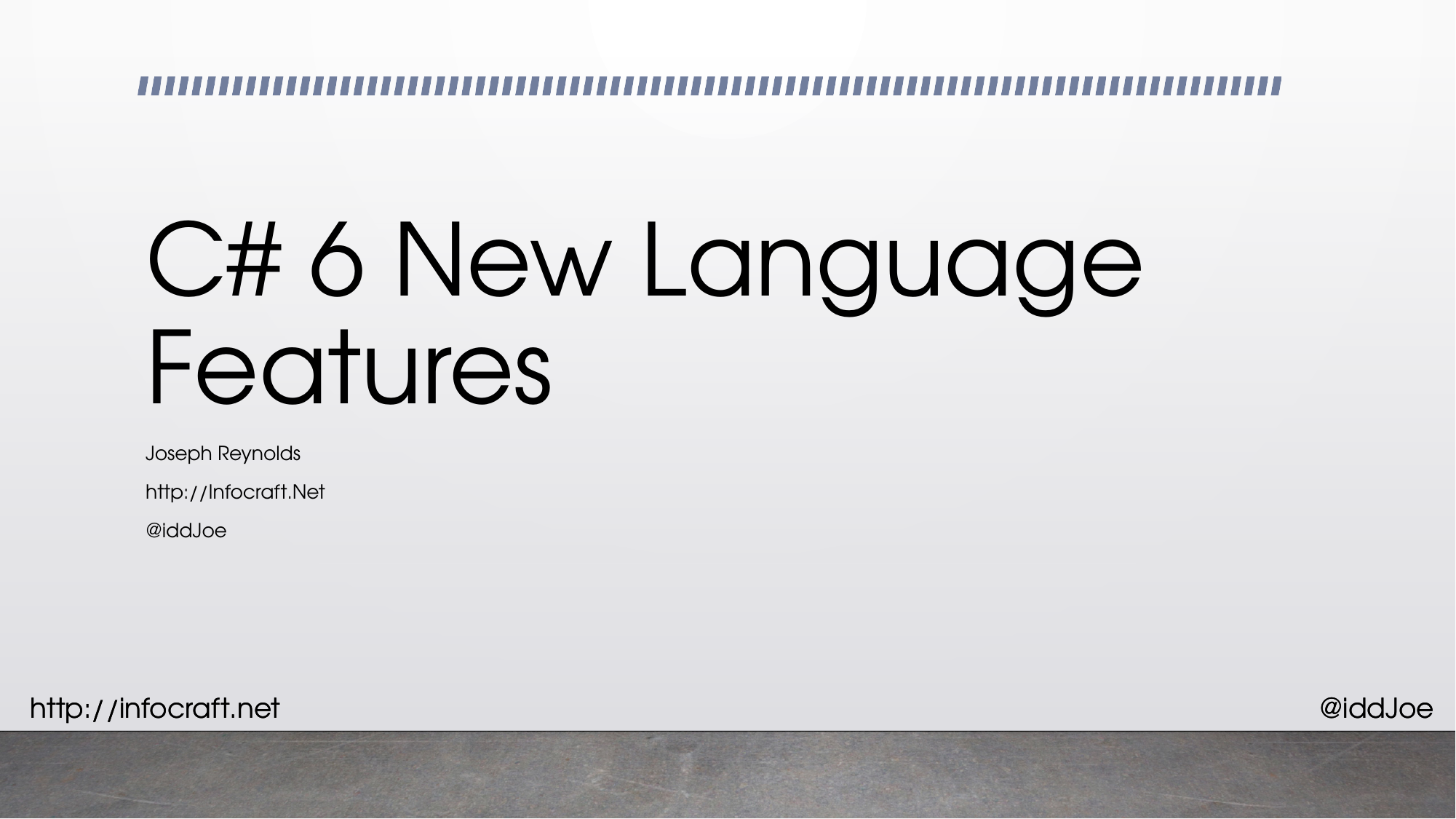

# C# 6 New Language Features
Joseph Reynolds
http://Infocraft.Net
@iddJoe